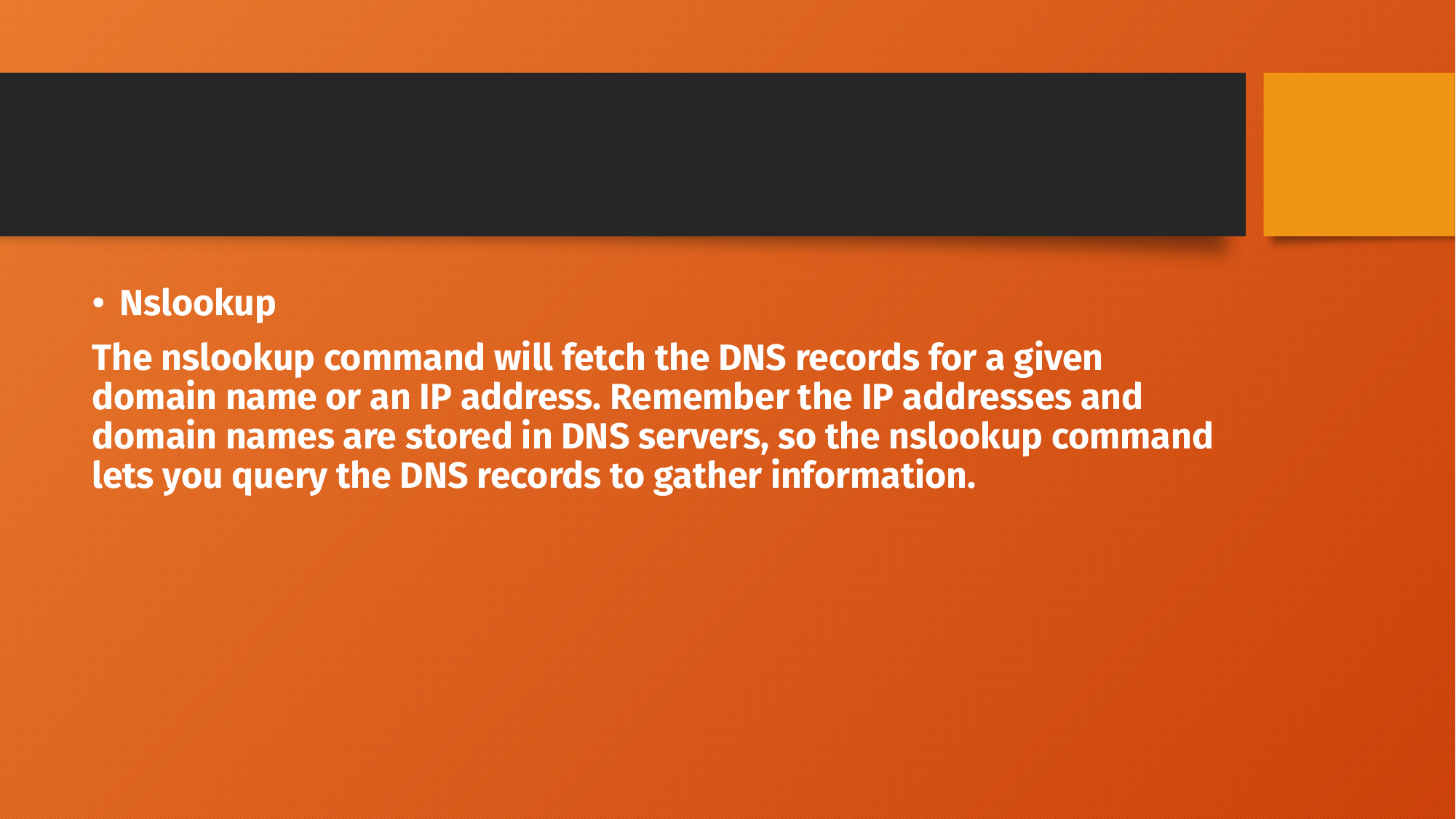

Nslookup
The nslookup command will fetch the DNS records for a given domain name or an IP address. Remember the IP addresses and domain names are stored in DNS servers, so the nslookup command lets you query the DNS records to gather information.